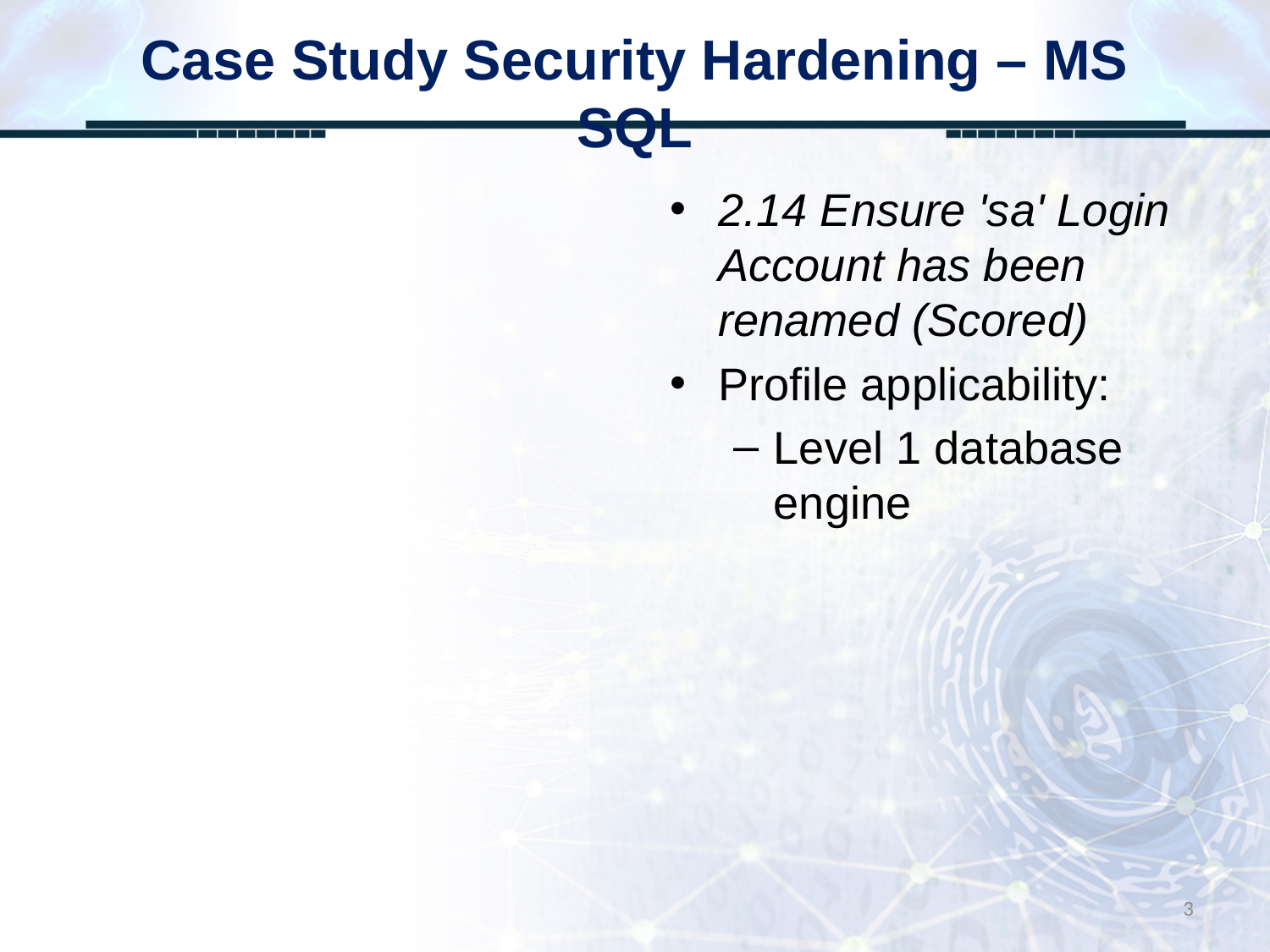

# Case Study Security Hardening – MS SQL
2.14 Ensure 'sa' Login Account has been renamed (Scored)
Profile applicability:
Level 1 database engine
3